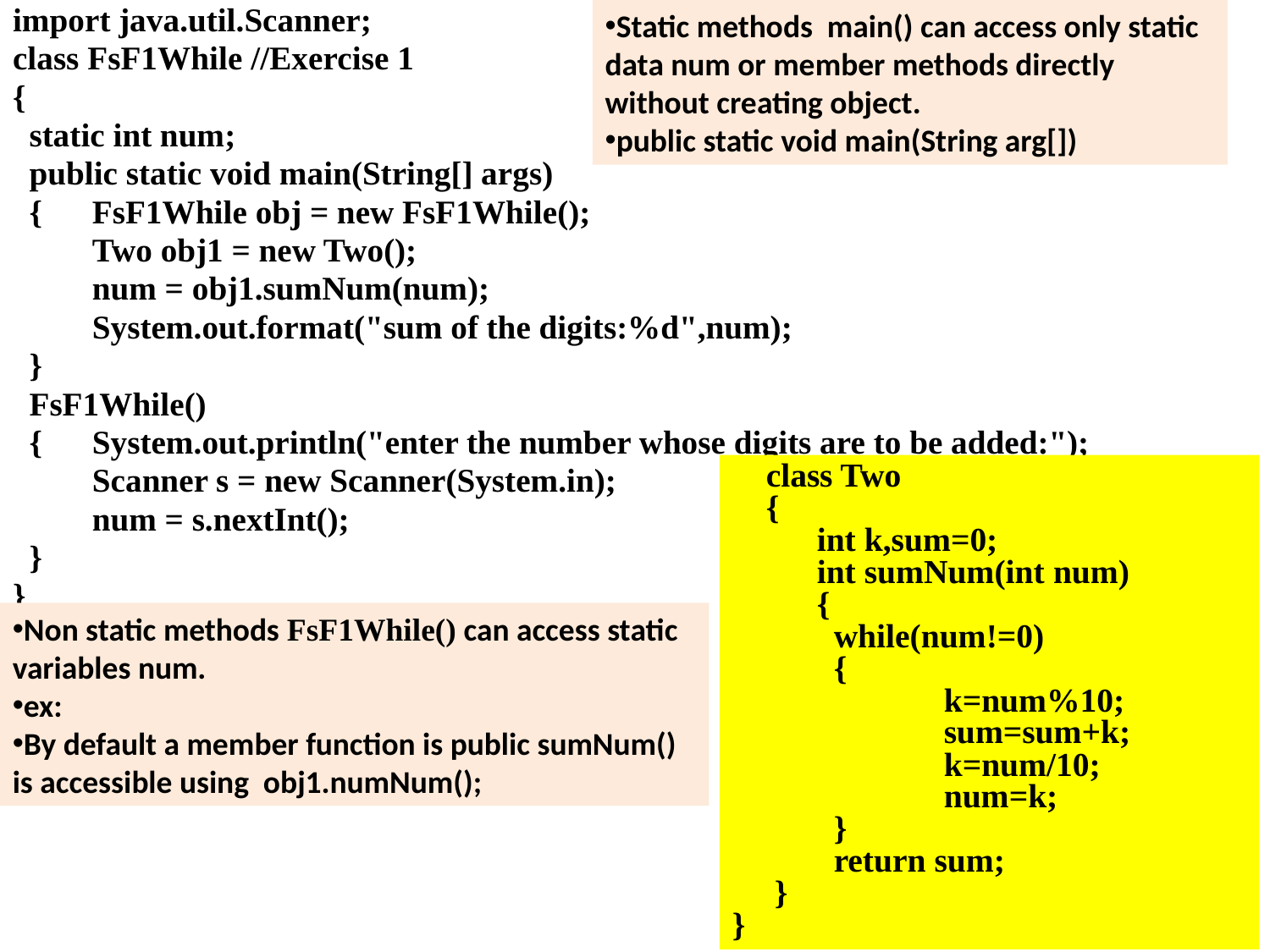

import java.util.Scanner;
class FsF1While //Exercise 1
{
  static int num;
  public static void main(String[] args)
  {	FsF1While obj = new FsF1While();
	Two obj1 = new Two();
	num = obj1.sumNum(num);
	System.out.format("sum of the digits:%d",num);
  }
  FsF1While()
  {      	System.out.println("enter the number whose digits are to be added:");
	Scanner s = new Scanner(System.in);
 	num = s.nextInt();
  }
}
Static methods  main() can access only static data num or member methods directly without creating object.
public static void main(String arg[])
    class Two
    {
  	int k,sum=0;
  	int sumNum(int num)
  	{
    	  while(num!=0)
    	  {
      		k=num%10;
  	  	sum=sum+k;
  	  	k=num/10;
  	  	num=k;
	  }
	  return sum;
     }
}
Non static methods FsF1While() can access static variables num.
ex:
By default a member function is public sumNum() is accessible using  obj1.numNum();